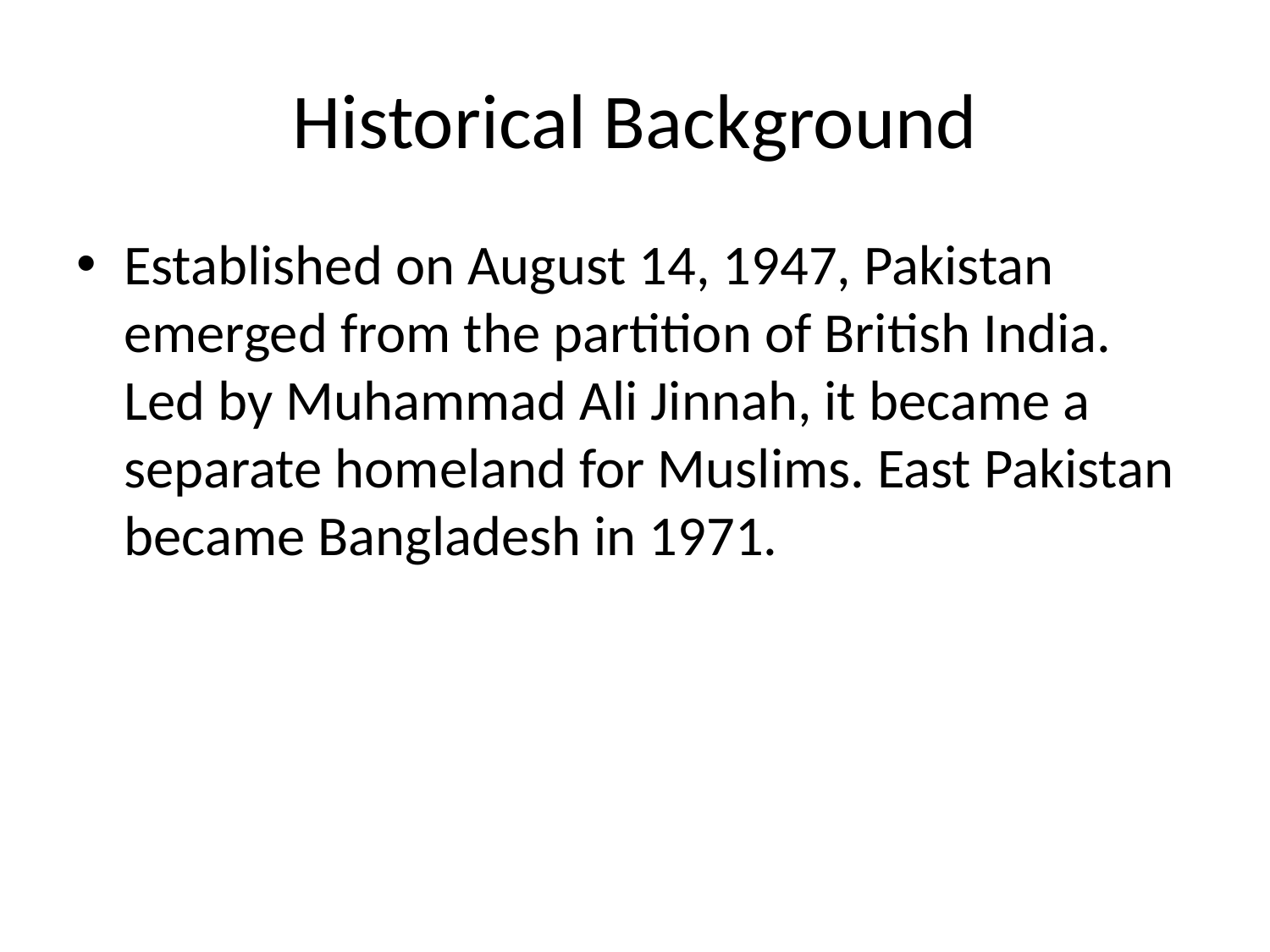

# Historical Background
Established on August 14, 1947, Pakistan emerged from the partition of British India. Led by Muhammad Ali Jinnah, it became a separate homeland for Muslims. East Pakistan became Bangladesh in 1971.